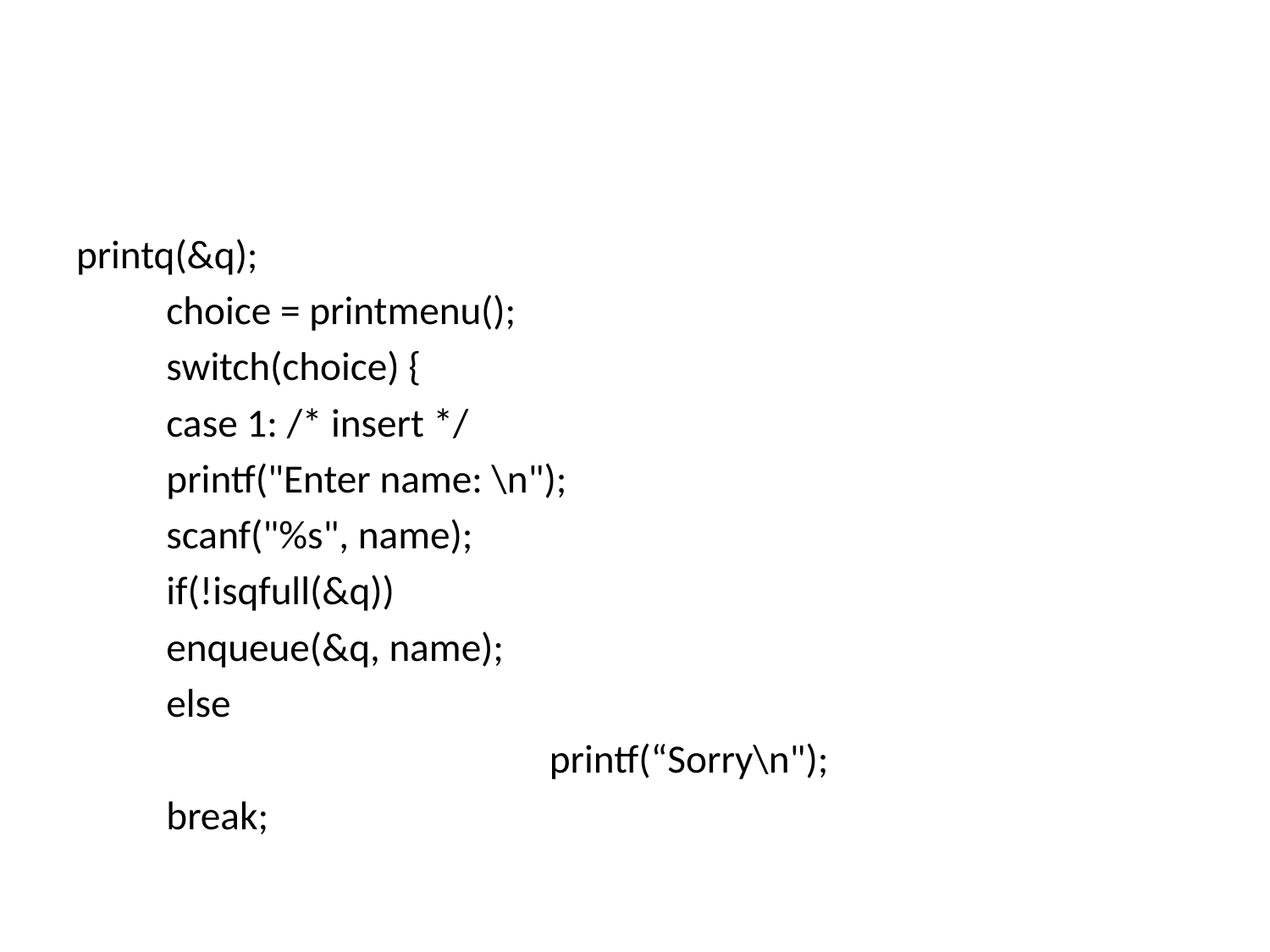

#
printq(&q);
		choice = printmenu();
		switch(choice) {
		case 1: /* insert */
			printf("Enter name: \n");
			scanf("%s", name);
			if(!isqfull(&q))
 				enqueue(&q, name);
			else
                                                    printf(“Sorry\n");
			break;